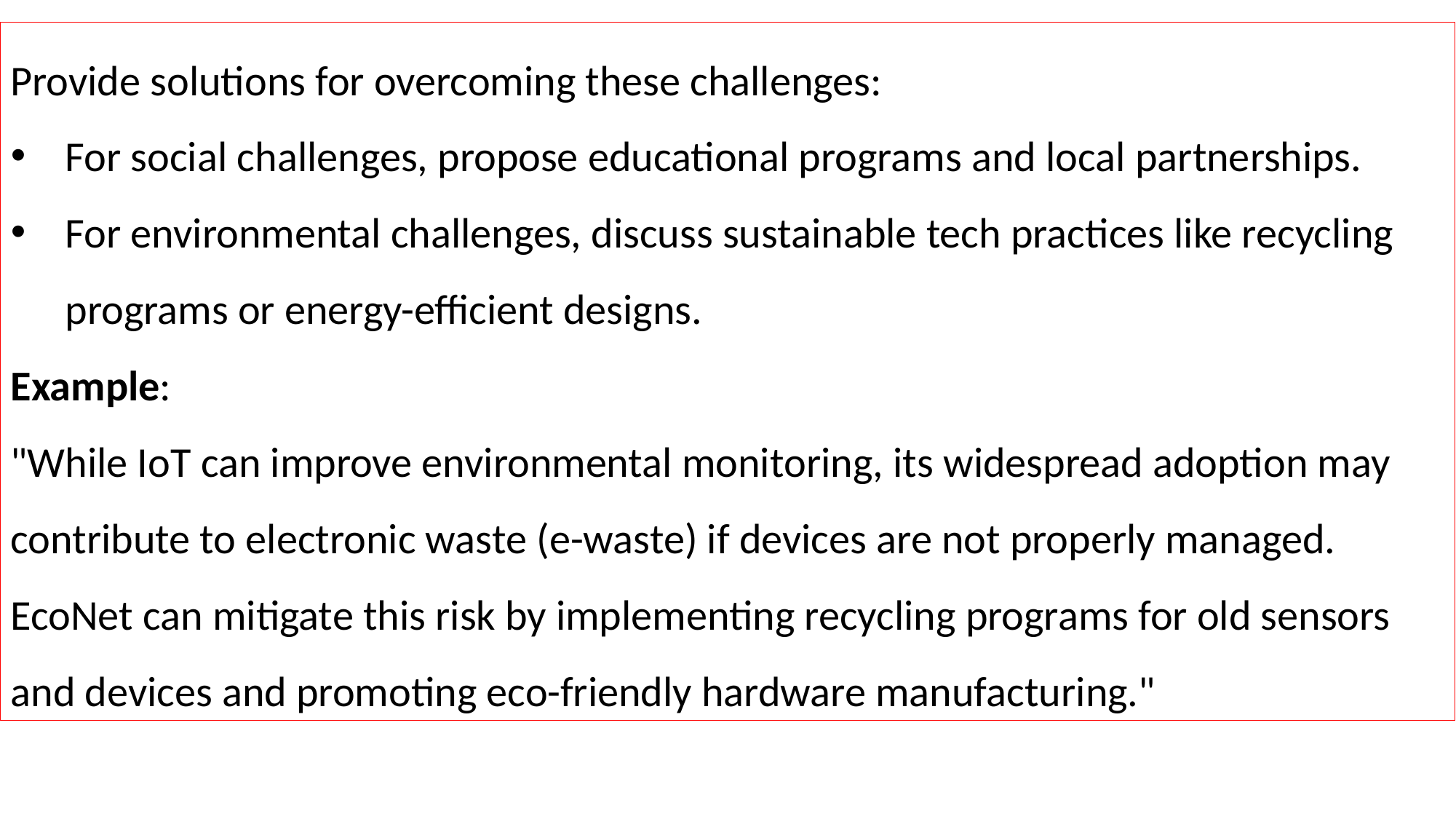

Provide solutions for overcoming these challenges:
For social challenges, propose educational programs and local partnerships.
For environmental challenges, discuss sustainable tech practices like recycling programs or energy-efficient designs.
Example:
"While IoT can improve environmental monitoring, its widespread adoption may contribute to electronic waste (e-waste) if devices are not properly managed. EcoNet can mitigate this risk by implementing recycling programs for old sensors and devices and promoting eco-friendly hardware manufacturing."